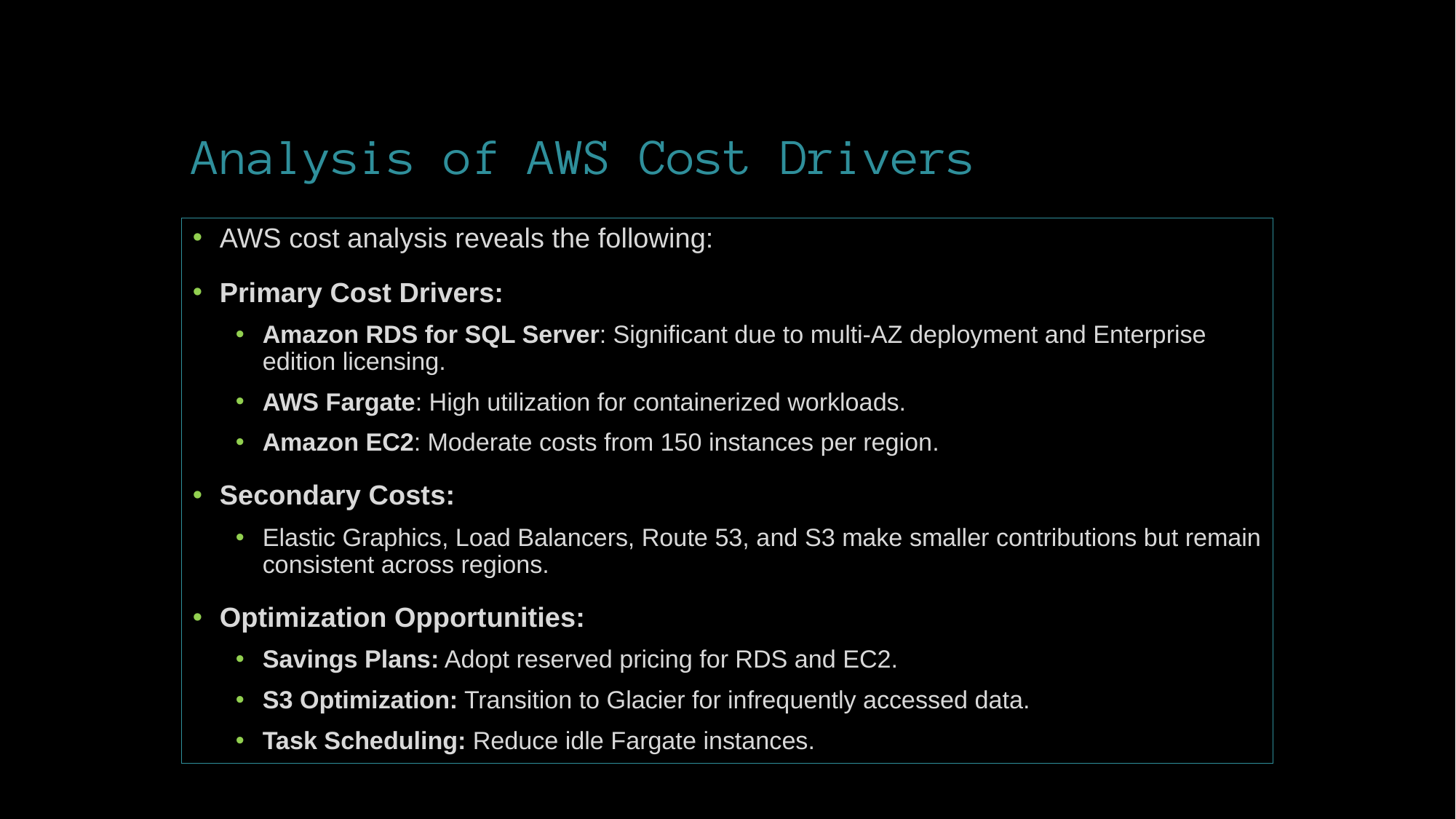

# Analysis of AWS Cost Drivers
AWS cost analysis reveals the following:
Primary Cost Drivers:
Amazon RDS for SQL Server: Significant due to multi-AZ deployment and Enterprise edition licensing.
AWS Fargate: High utilization for containerized workloads.
Amazon EC2: Moderate costs from 150 instances per region.
Secondary Costs:
Elastic Graphics, Load Balancers, Route 53, and S3 make smaller contributions but remain consistent across regions.
Optimization Opportunities:
Savings Plans: Adopt reserved pricing for RDS and EC2.
S3 Optimization: Transition to Glacier for infrequently accessed data.
Task Scheduling: Reduce idle Fargate instances.